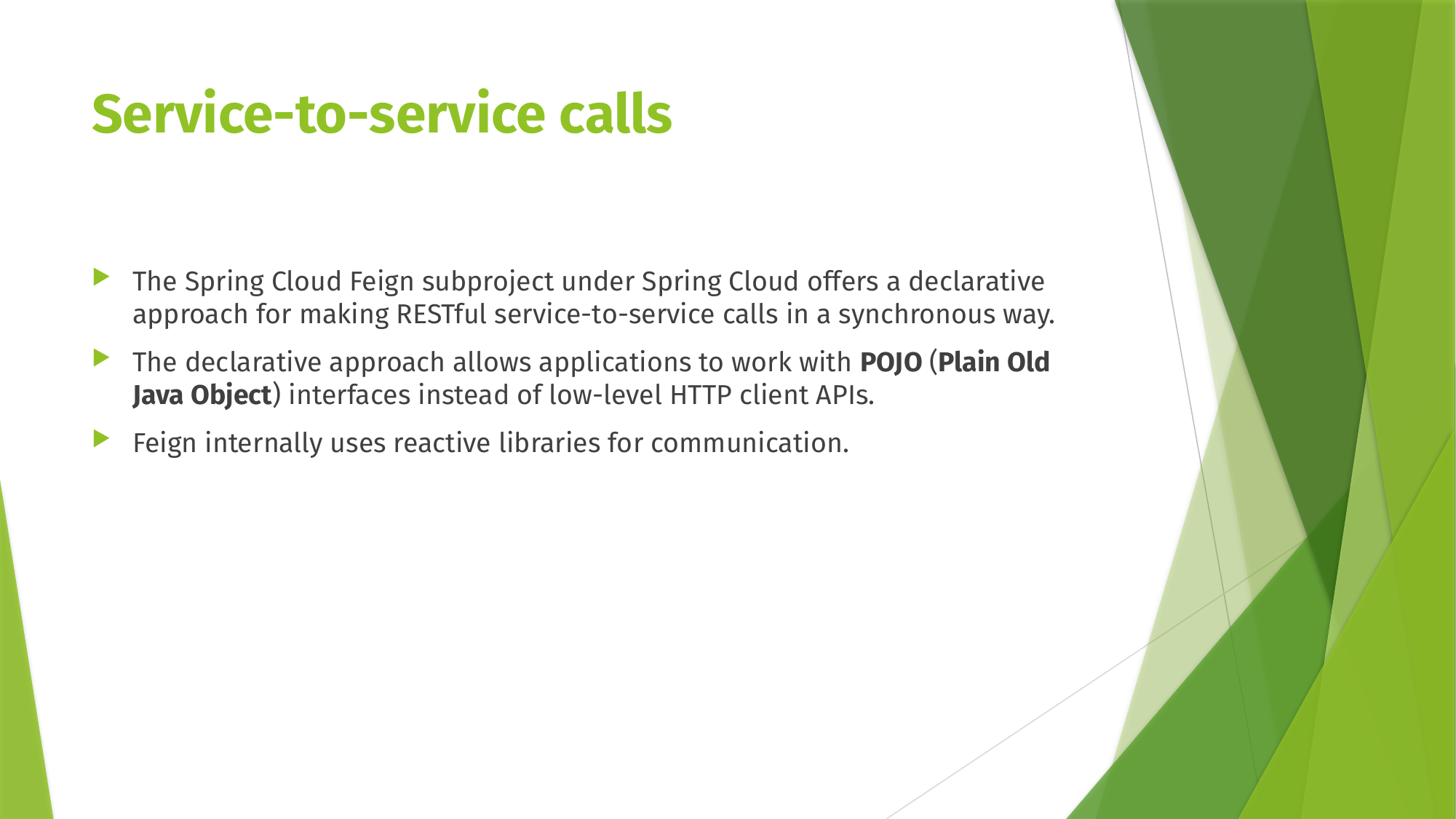

# Service-to-service calls
The Spring Cloud Feign subproject under Spring Cloud offers a declarative approach for making RESTful service-to-service calls in a synchronous way.
The declarative approach allows applications to work with POJO (Plain Old Java Object) interfaces instead of low-level HTTP client APIs.
Feign internally uses reactive libraries for communication.